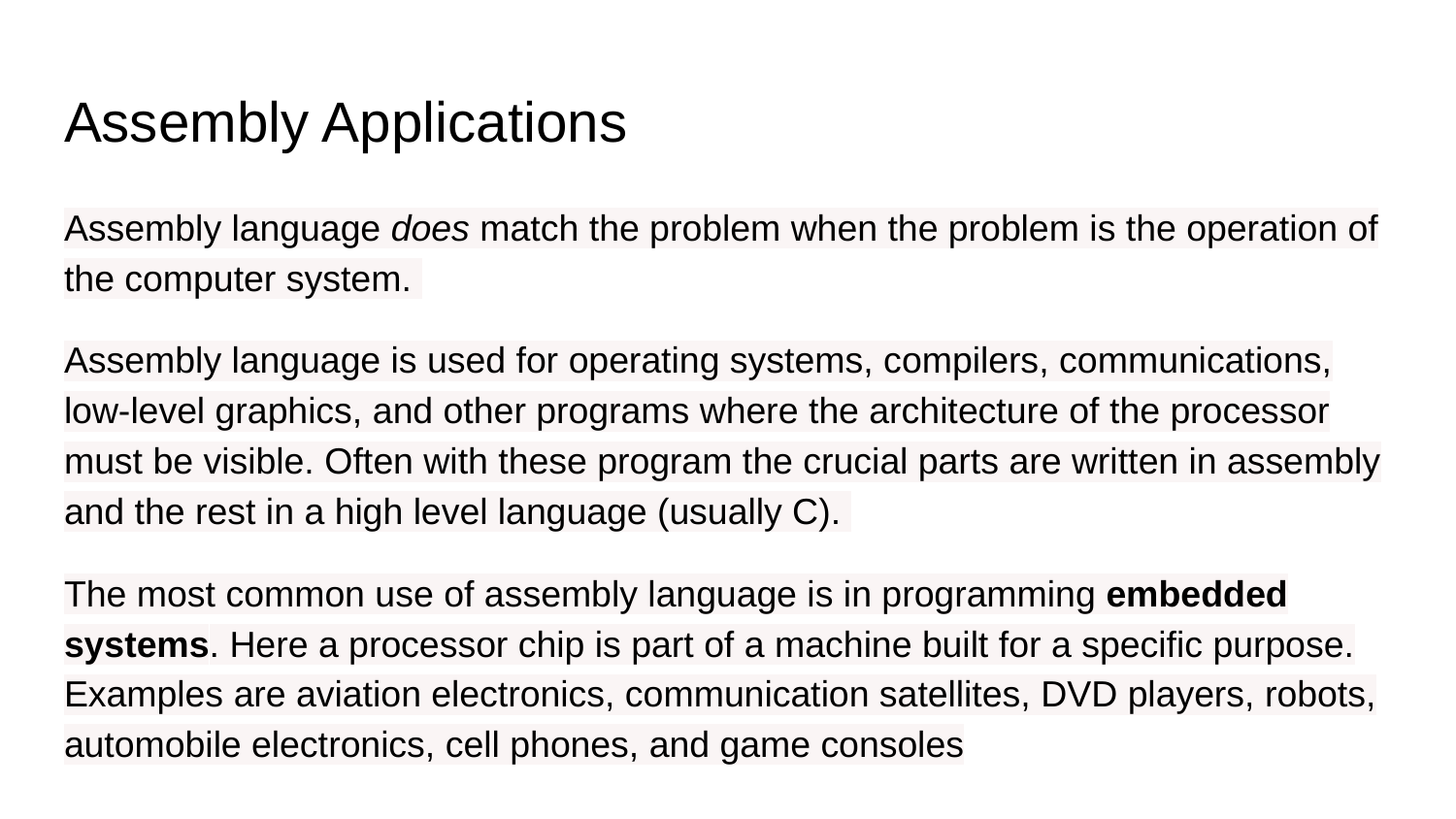

# Assembly Applications
Assembly language does match the problem when the problem is the operation of the computer system.
Assembly language is used for operating systems, compilers, communications, low-level graphics, and other programs where the architecture of the processor must be visible. Often with these program the crucial parts are written in assembly and the rest in a high level language (usually C).
The most common use of assembly language is in programming embedded systems. Here a processor chip is part of a machine built for a specific purpose. Examples are aviation electronics, communication satellites, DVD players, robots, automobile electronics, cell phones, and game consoles